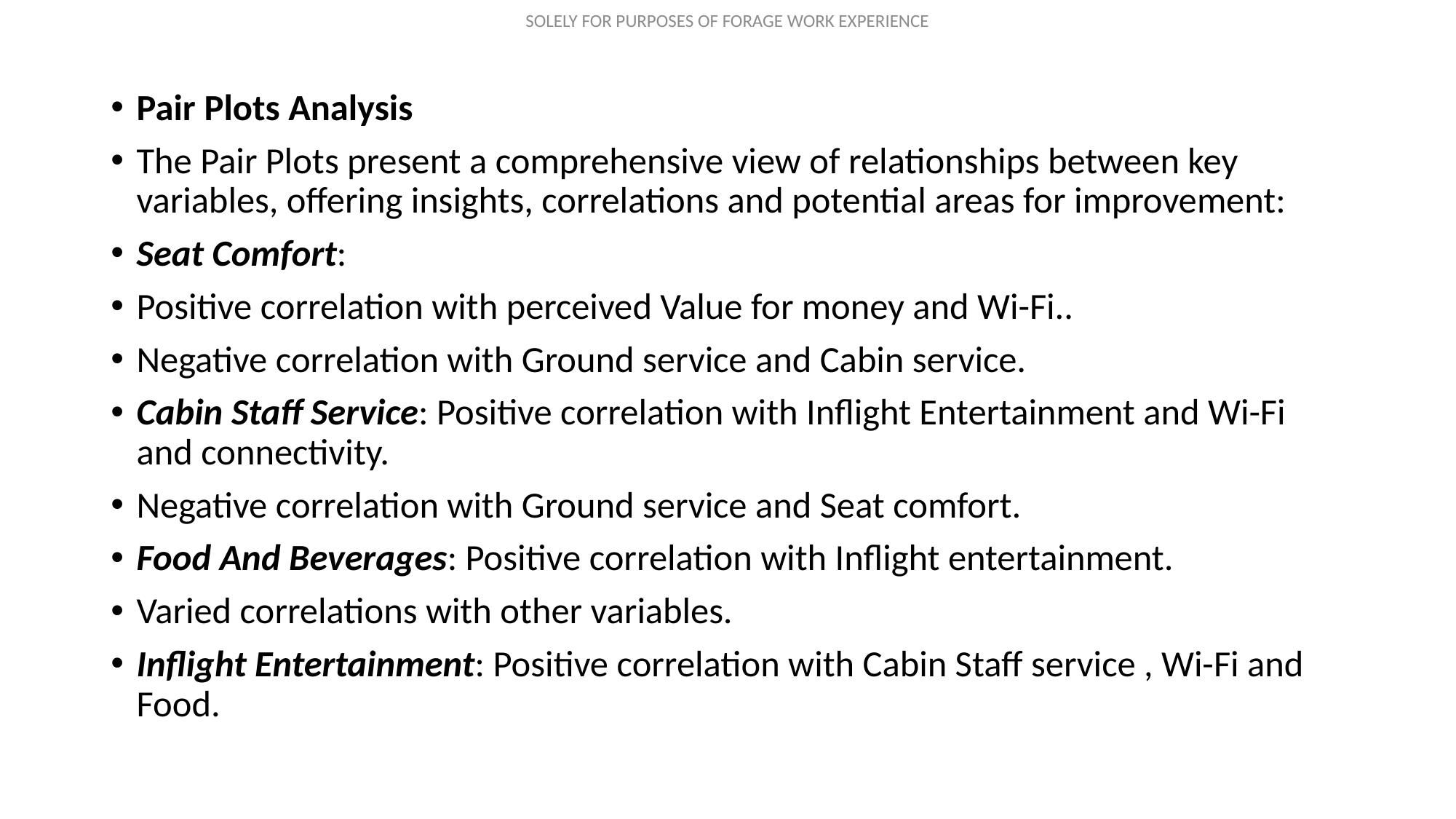

Pair Plots Analysis
The Pair Plots present a comprehensive view of relationships between key variables, offering insights, correlations and potential areas for improvement:
Seat Comfort:
Positive correlation with perceived Value for money and Wi-Fi..
Negative correlation with Ground service and Cabin service.
Cabin Staff Service: Positive correlation with Inflight Entertainment and Wi-Fi and connectivity.
Negative correlation with Ground service and Seat comfort.
Food And Beverages: Positive correlation with Inflight entertainment.
Varied correlations with other variables.
Inflight Entertainment: Positive correlation with Cabin Staff service , Wi-Fi and Food.